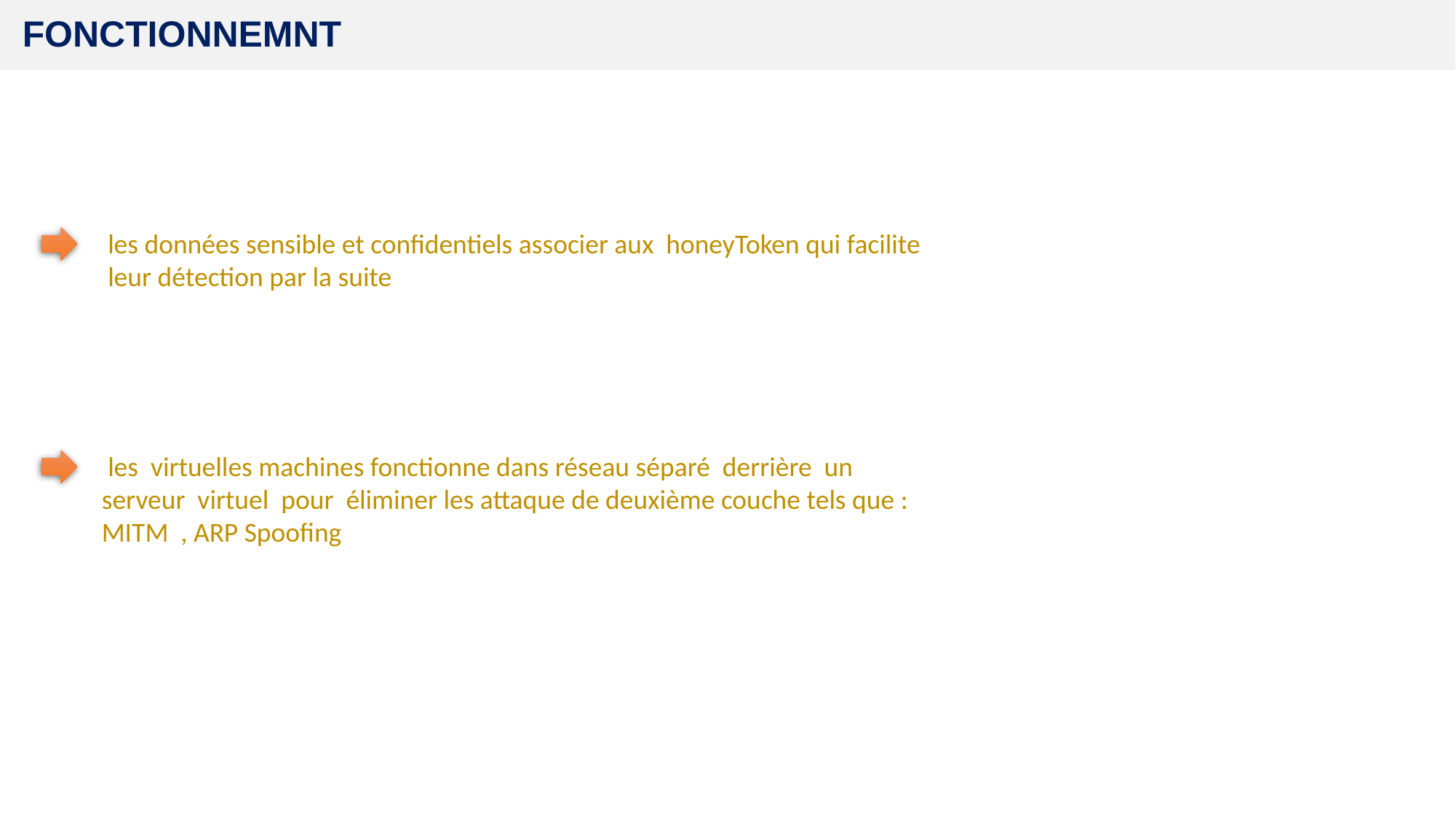

FONCTIONNEMNT
 les données sensible et confidentiels associer aux  honeyToken qui facilite  leur détection par la suite

 les  virtuelles machines fonctionne dans réseau séparé  derrière  un  serveur  virtuel  pour  éliminer les attaque de deuxième couche tels que : MITM  , ARP Spoofing